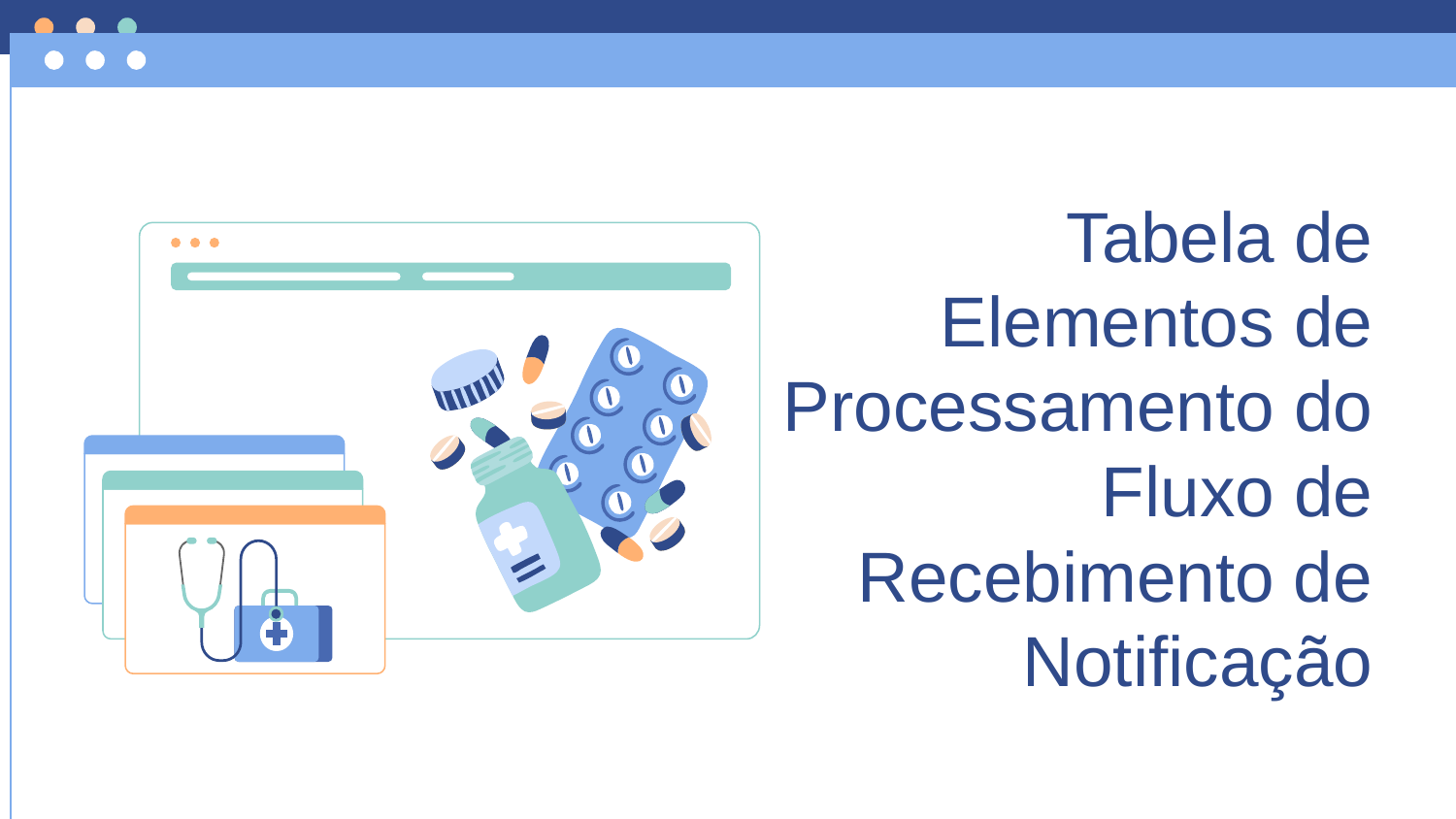

# Tabela de Elementos de Processamento do Fluxo de Recebimento de Notificação